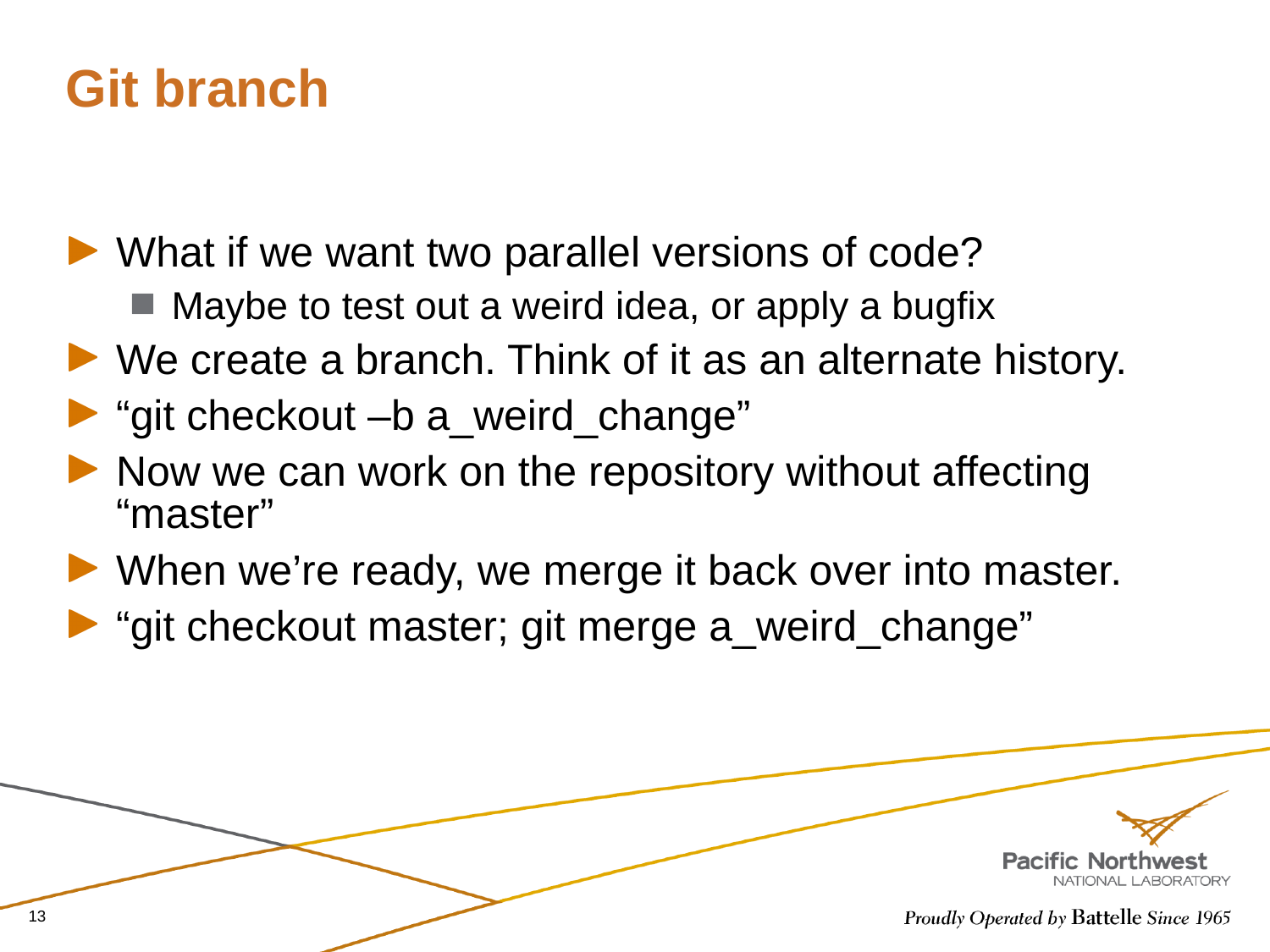

# Git branch
What if we want two parallel versions of code?
Maybe to test out a weird idea, or apply a bugfix
We create a branch. Think of it as an alternate history.
“git checkout –b a_weird_change”
Now we can work on the repository without affecting “master”
When we’re ready, we merge it back over into master.
“git checkout master; git merge a_weird_change”
13